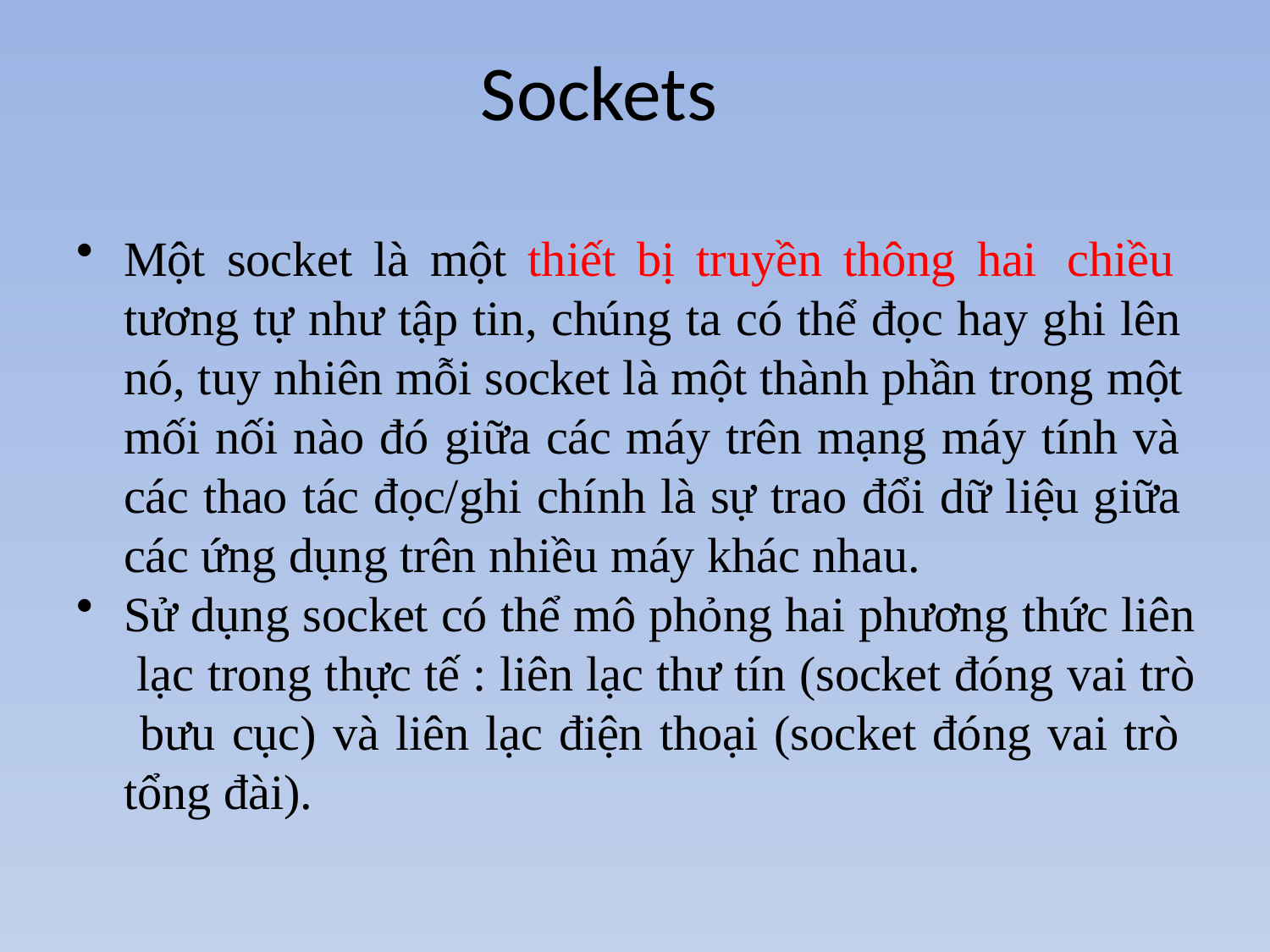

# Sockets
Một socket là một thiết bị truyền thông hai chiều  tương tự như tập tin, chúng ta có thể đọc hay ghi lên  nó, tuy nhiên mỗi socket là một thành phần trong một  mối nối nào đó giữa các máy trên mạng máy tính và  các thao tác đọc/ghi chính là sự trao đổi dữ liệu giữa  các ứng dụng trên nhiều máy khác nhau.
Sử dụng socket có thể mô phỏng hai phương thức liên  lạc trong thực tế : liên lạc thư tín (socket đóng vai trò  bưu cục) và liên lạc điện thoại (socket đóng vai trò  tổng đài).